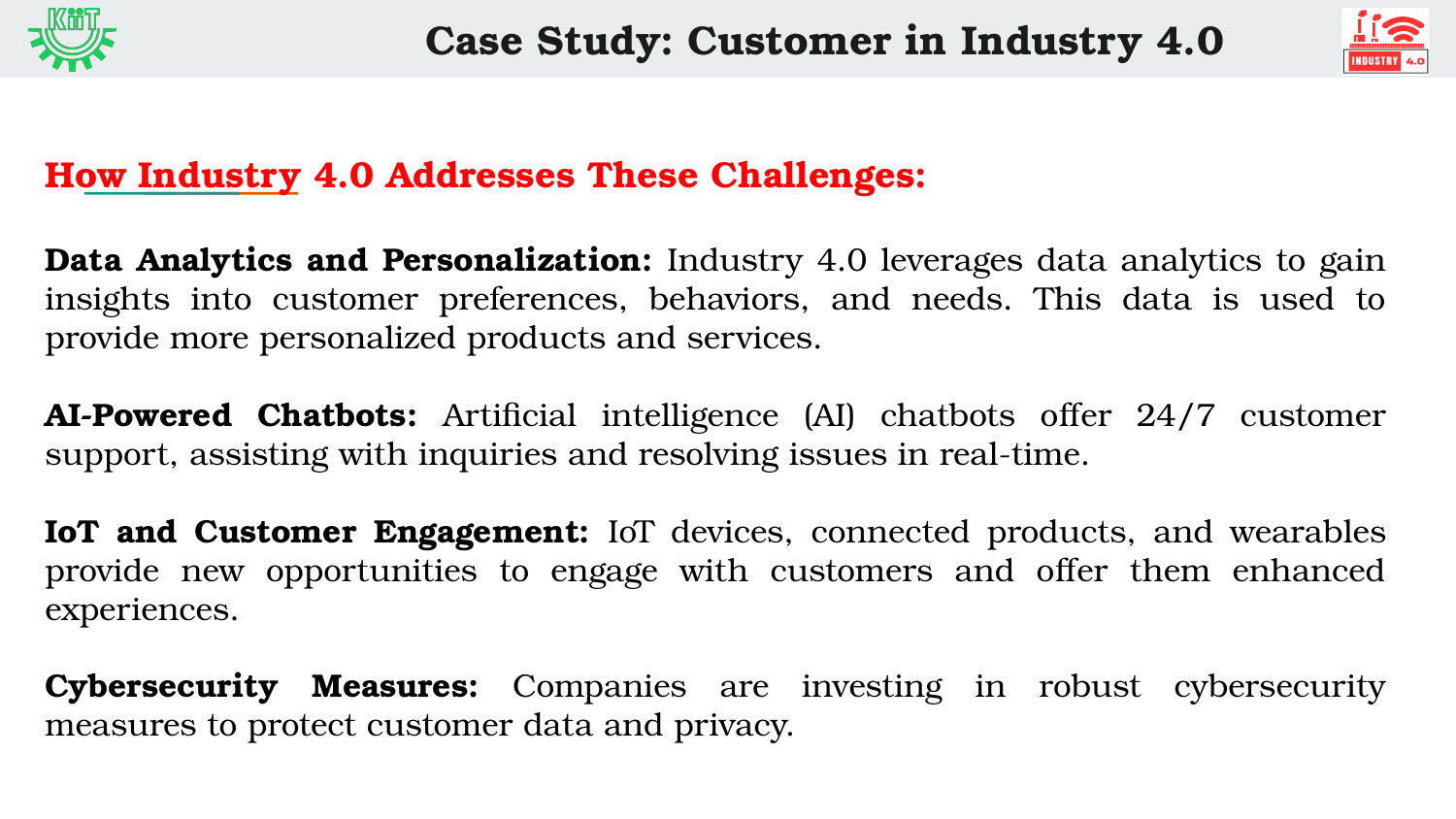

# Case Study: Customer in Industry 4.0
How Industry 4.0 Addresses These Challenges:

Data Analytics and Personalization: Industry 4.0 leverages data analytics to gain insights into customer preferences, behaviors, and needs. This data is used to provide more personalized products and services.

AI-Powered Chatbots: Artificial intelligence (AI) chatbots offer 24/7 customer support, assisting with inquiries and resolving issues in real-time.

IoT and Customer Engagement: IoT devices, connected products, and wearables provide new opportunities to engage with customers and offer them enhanced experiences.

Cybersecurity Measures: Companies are investing in robust cybersecurity measures to protect customer data and privacy.